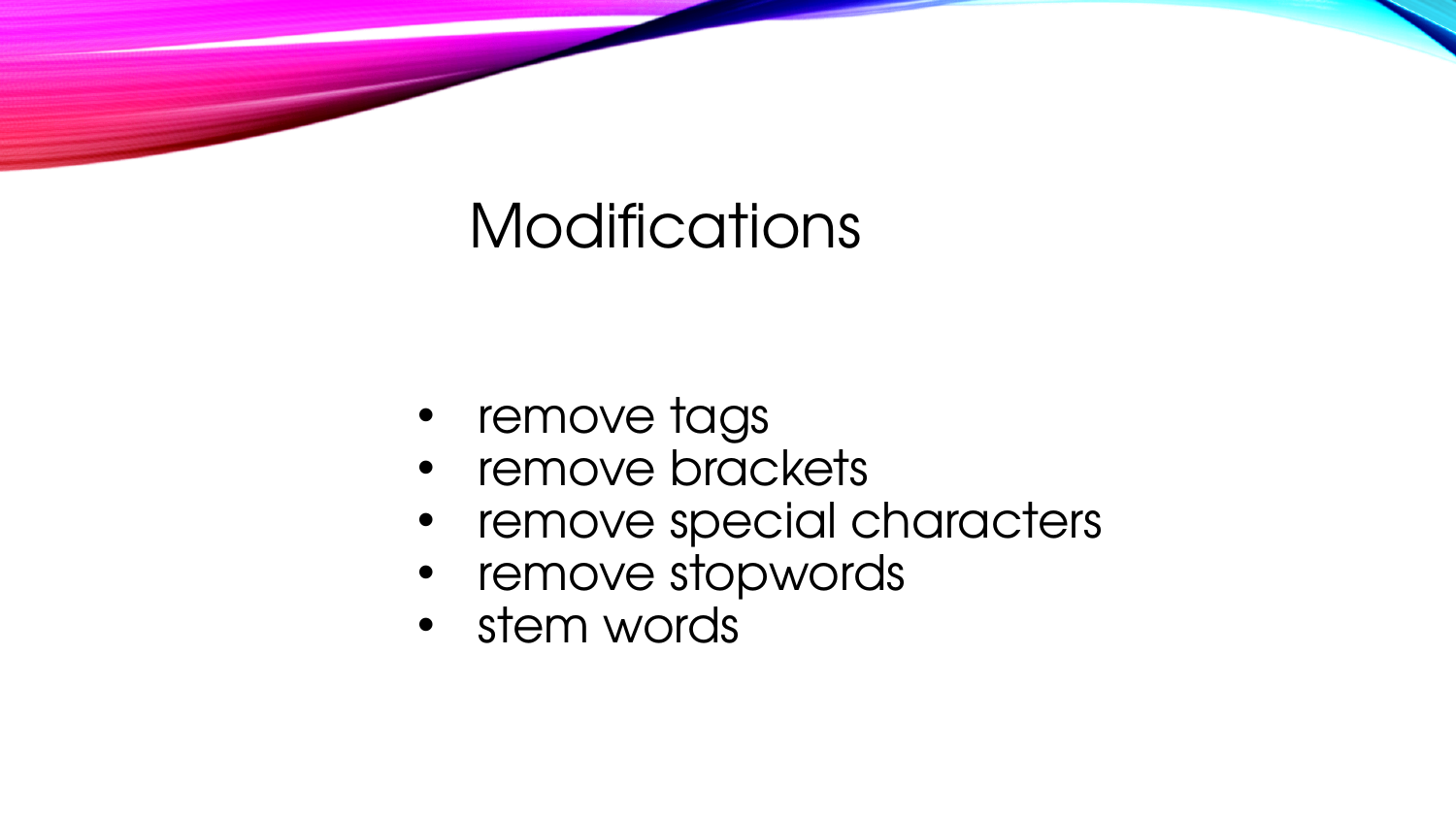

Modifications
remove tags
remove brackets
remove special characters
remove stopwords
stem words